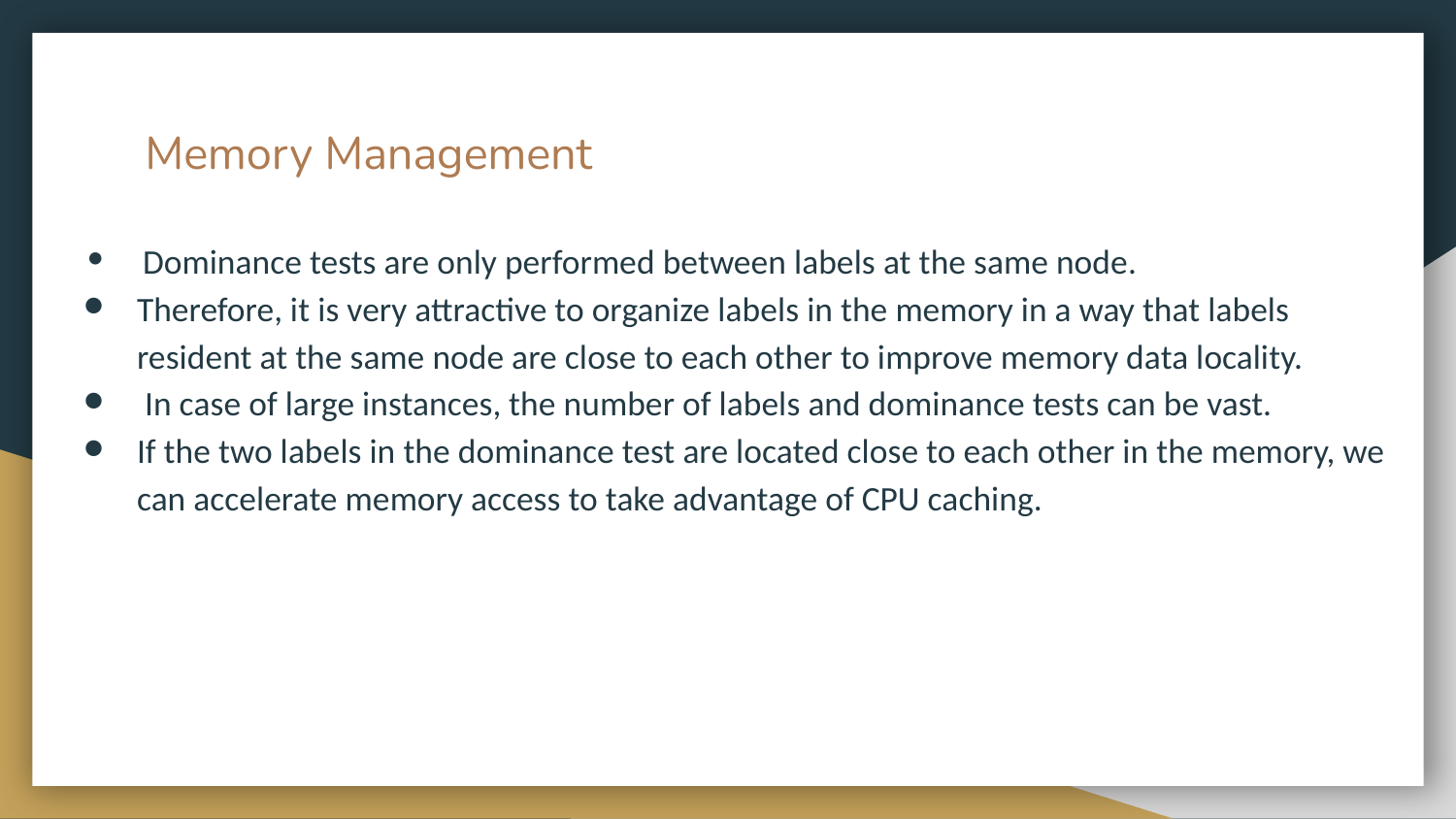

# Memory Management
 Dominance tests are only performed between labels at the same node.
Therefore, it is very attractive to organize labels in the memory in a way that labels resident at the same node are close to each other to improve memory data locality.
 In case of large instances, the number of labels and dominance tests can be vast.
If the two labels in the dominance test are located close to each other in the memory, we can accelerate memory access to take advantage of CPU caching.